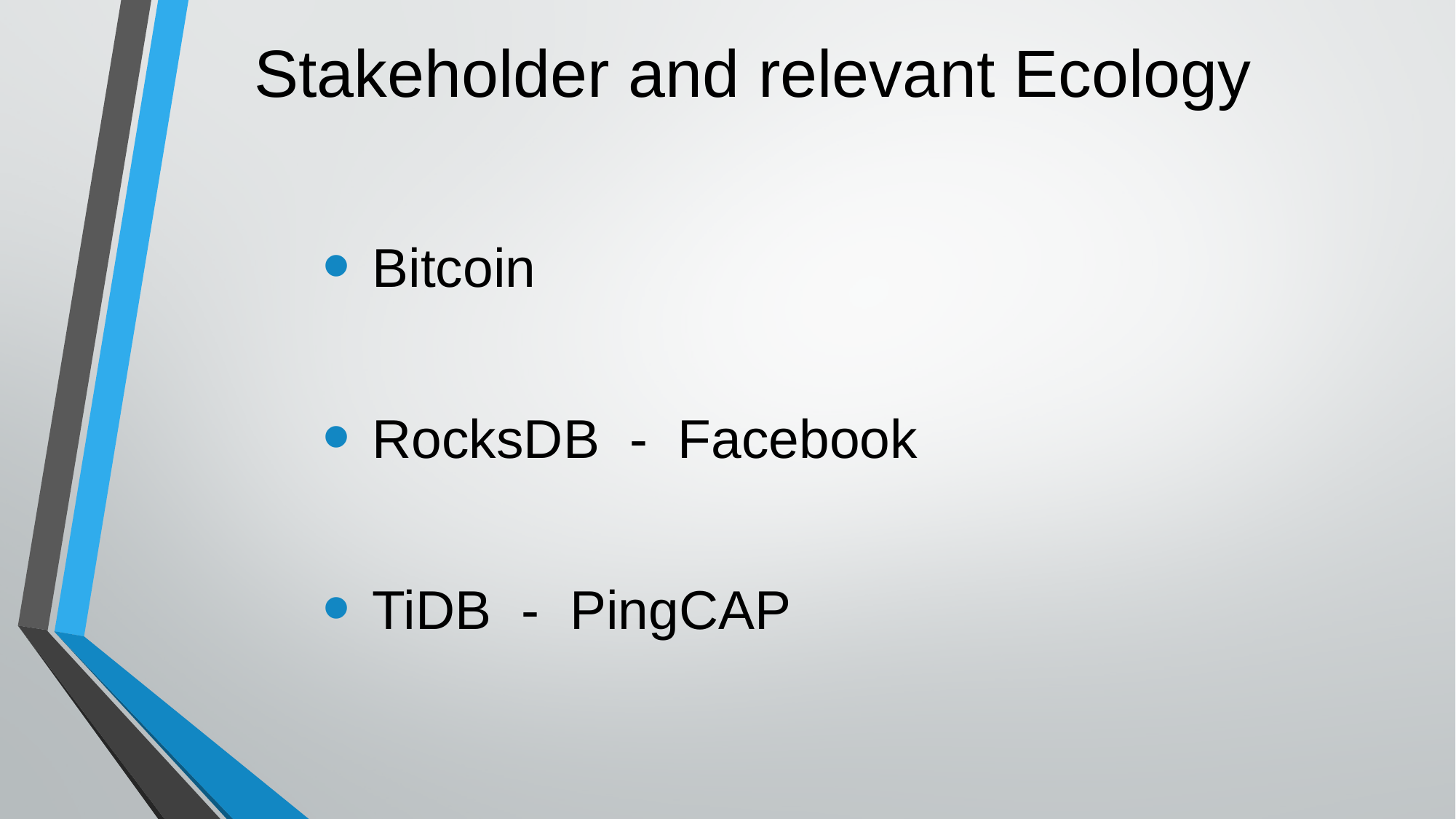

# Stakeholder and relevant Ecology
 Bitcoin

 RocksDB  -  Facebook

 TiDB  -  PingCAP